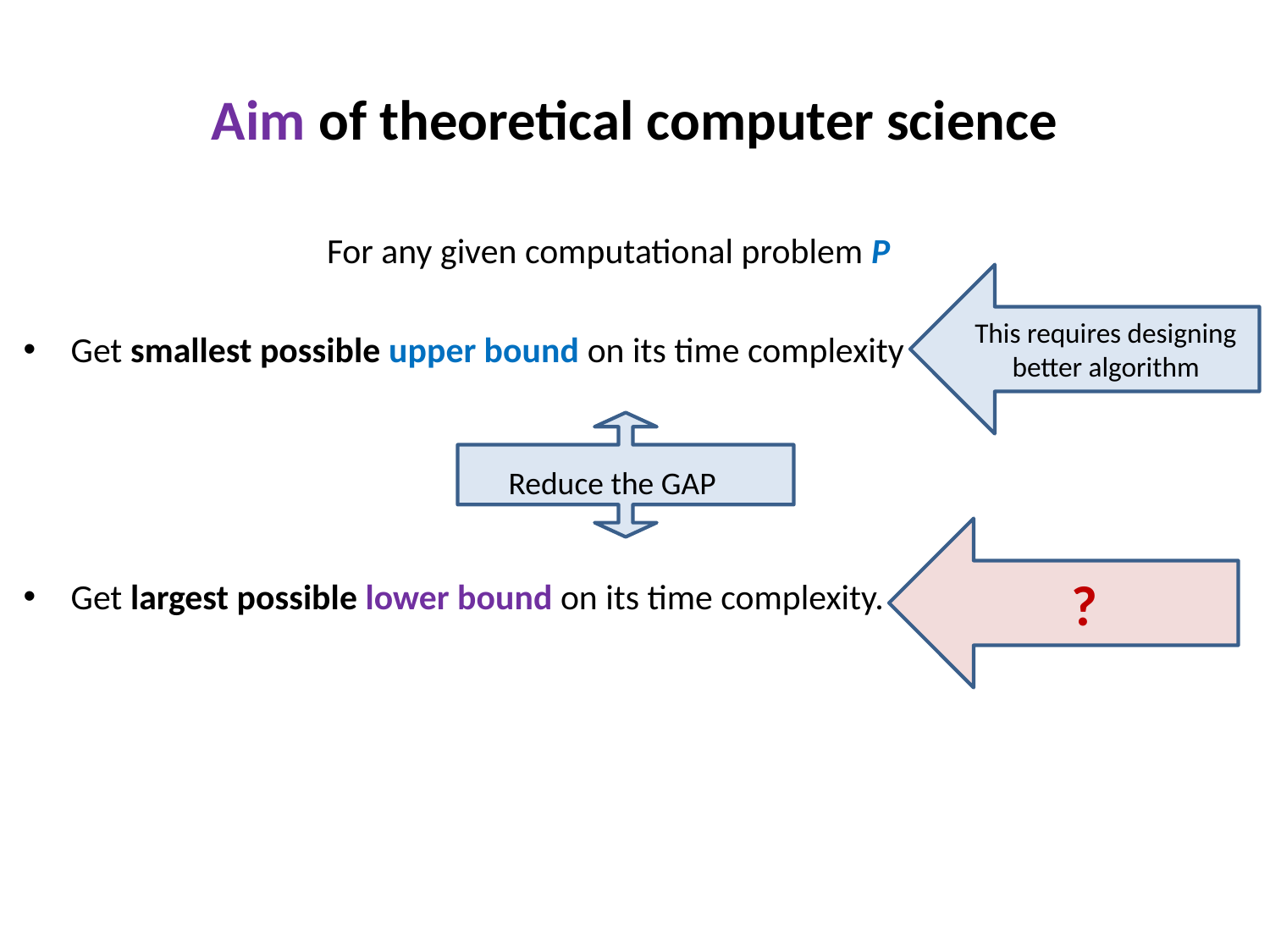

# Aim of theoretical computer science
For any given computational problem P

Get smallest possible upper bound on its time complexity

Get largest possible lower bound on its time complexity.
This requires designing better algorithm

Reduce the GAP
?